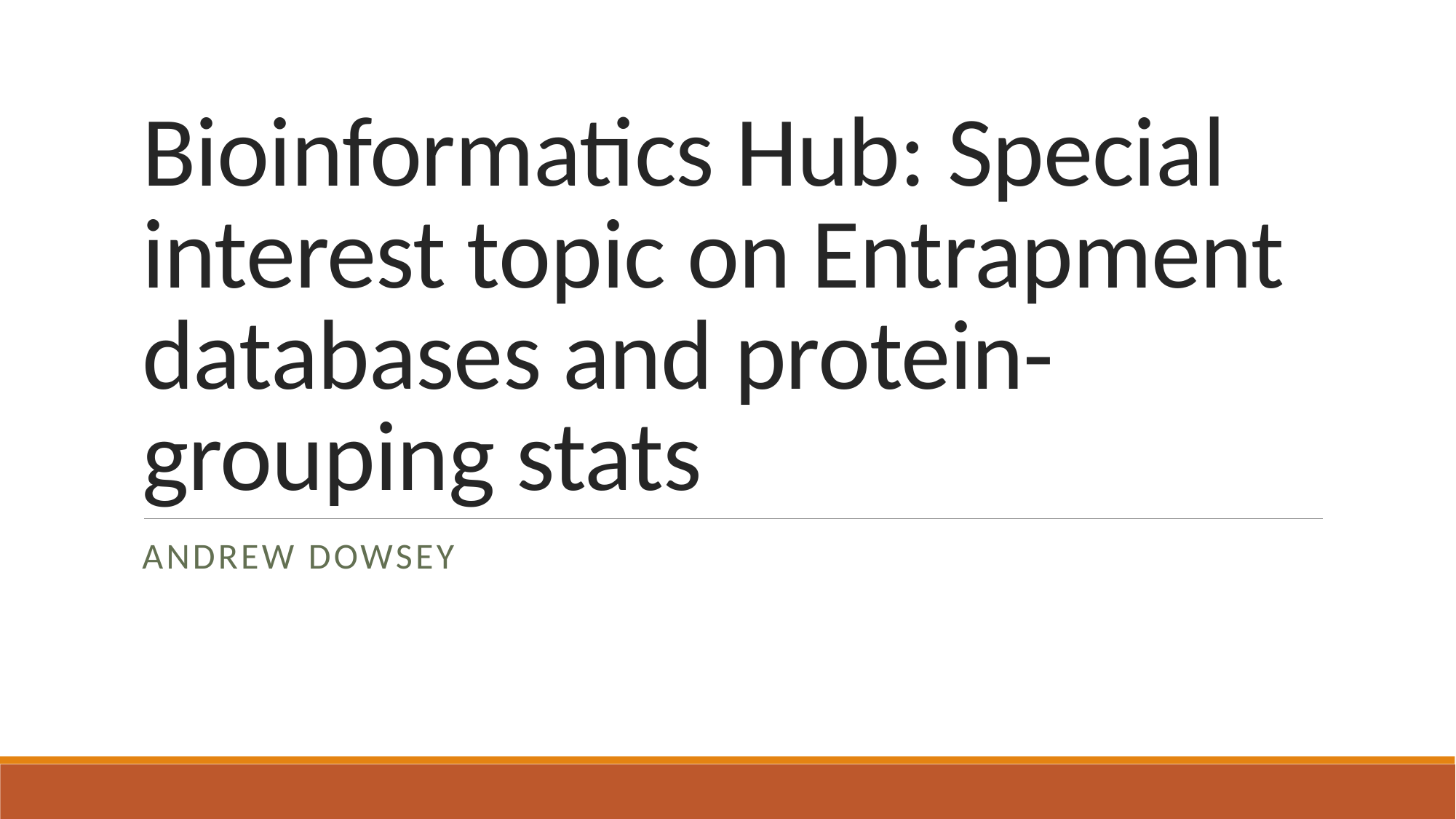

# Bioinformatics Hub: Special interest topic on Entrapment databases and protein-grouping stats
Andrew dowsey